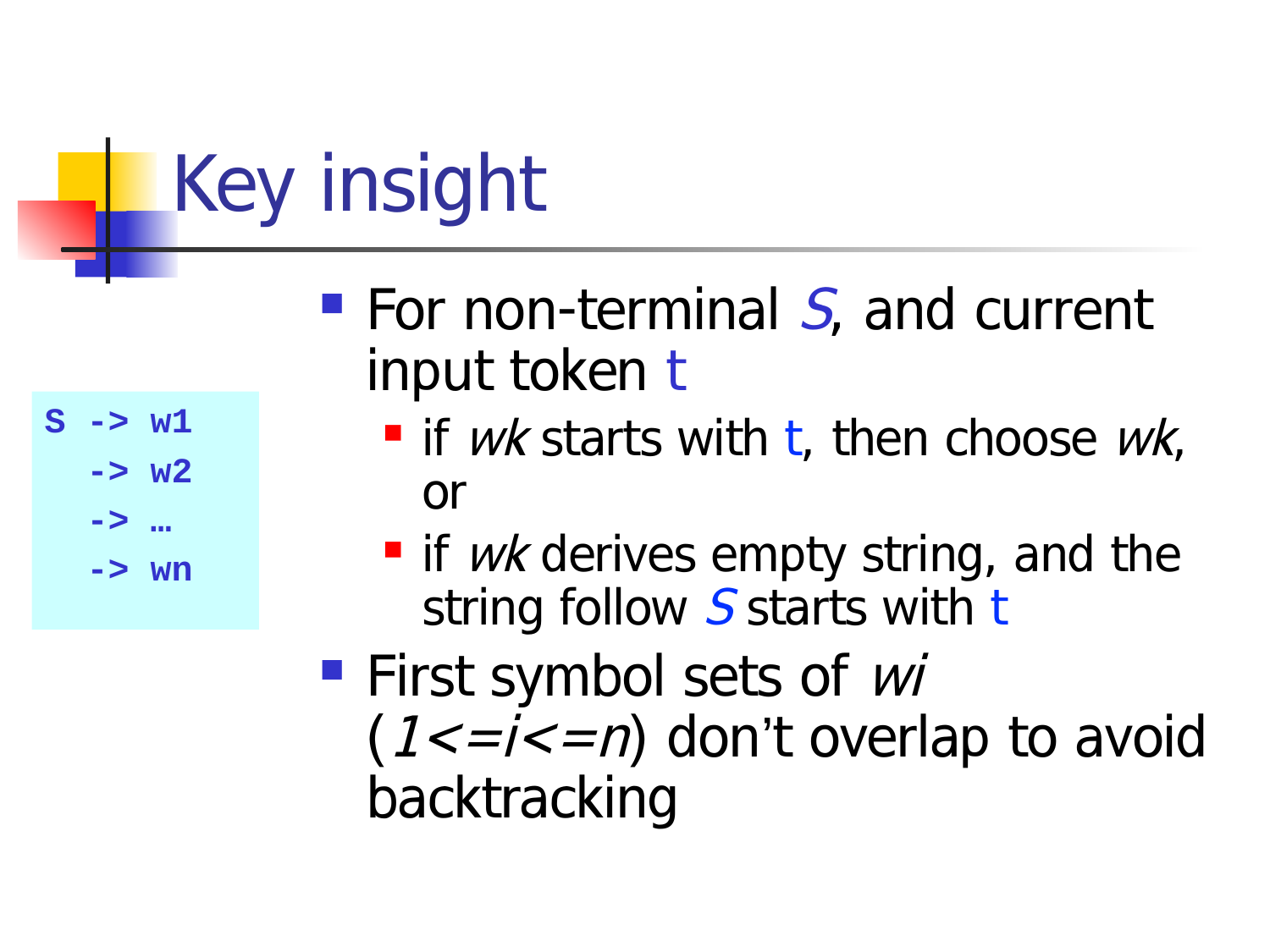

# Key insight
For non-terminal S, and current input token t
if wk starts with t, then choose wk, or
if wk derives empty string, and the string follow S starts with t
First symbol sets of wi (1<=i<=n) don’t overlap to avoid backtracking
S -> w1
  -> w2
  -> …
  -> wn